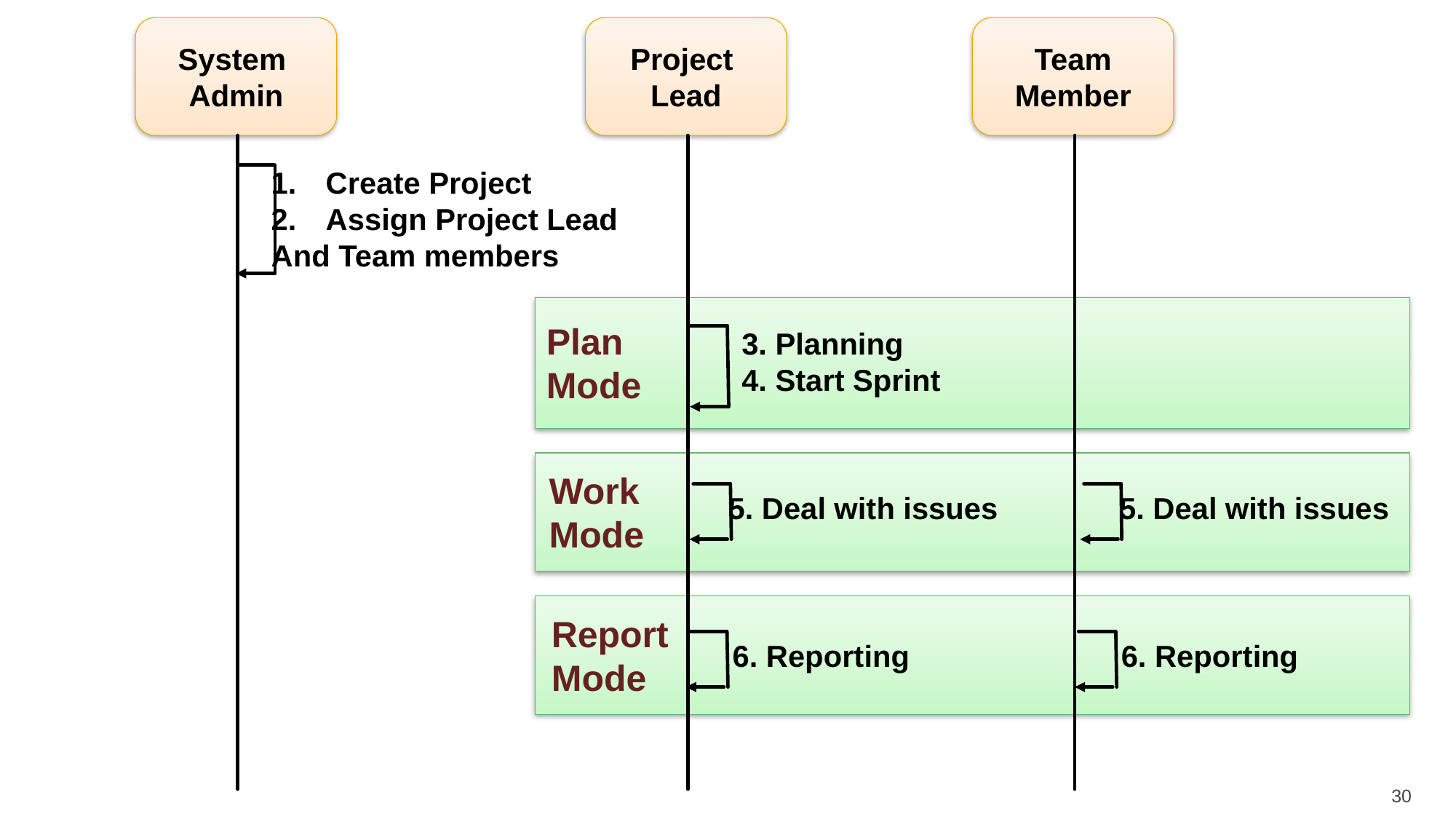

System
Admin
Project
Lead
Team
Member
Create Project
Assign Project Lead
And Team members

Plan
Mode
3. Planning
4. Start Sprint

Work
Mode
5. Deal with issues
5. Deal with issues

Report
Mode
6. Reporting
6. Reporting
30